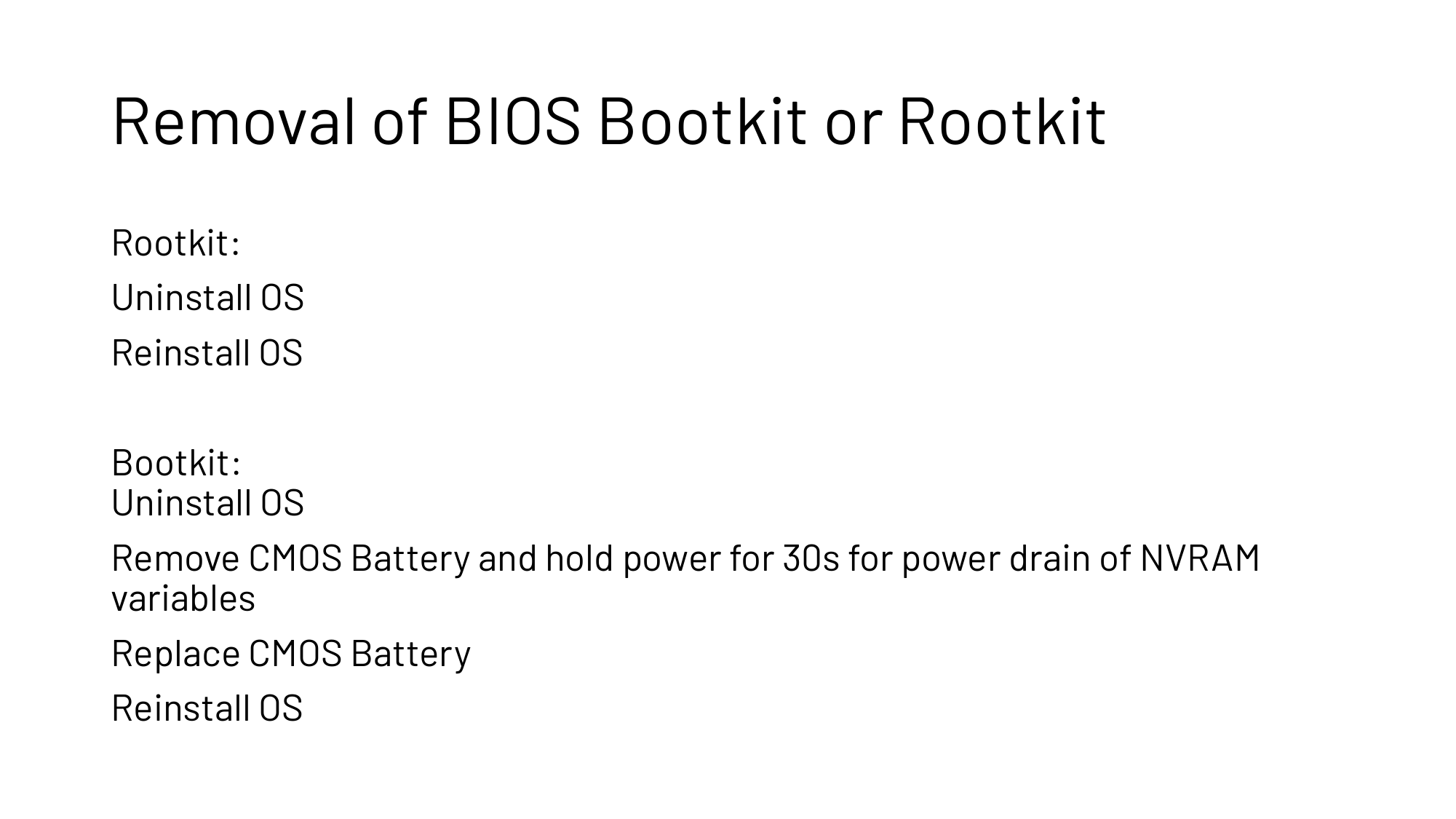

# Removal of BIOS Bootkit or Rootkit
Rootkit:
Uninstall OS
Reinstall OS

Bootkit:
Uninstall OS
Remove CMOS Battery and hold power for 30s for power drain of NVRAM variables
Replace CMOS Battery
Reinstall OS